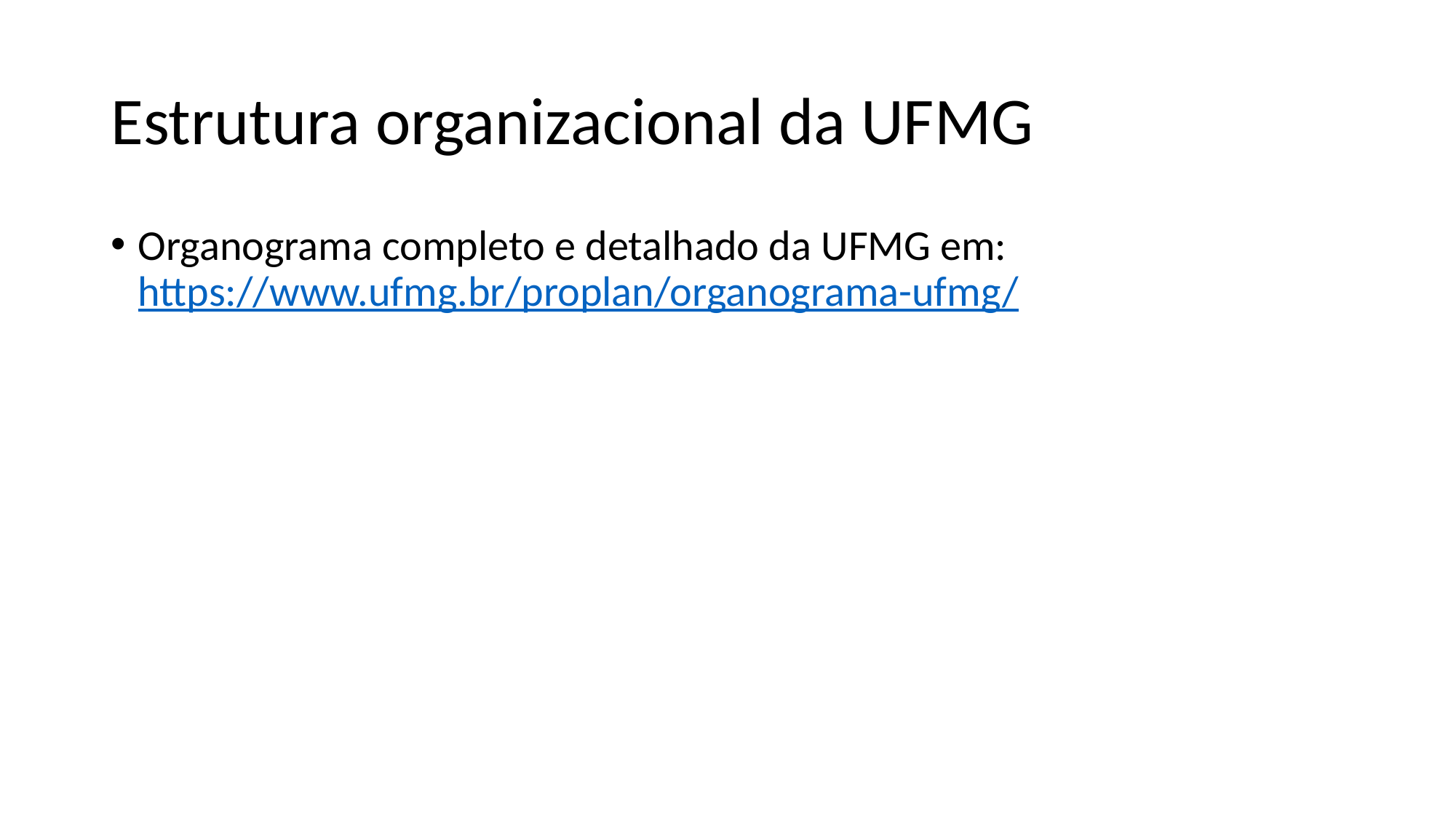

# Estrutura organizacional da UFMG
Organograma completo e detalhado da UFMG em: https://www.ufmg.br/proplan/organograma-ufmg/